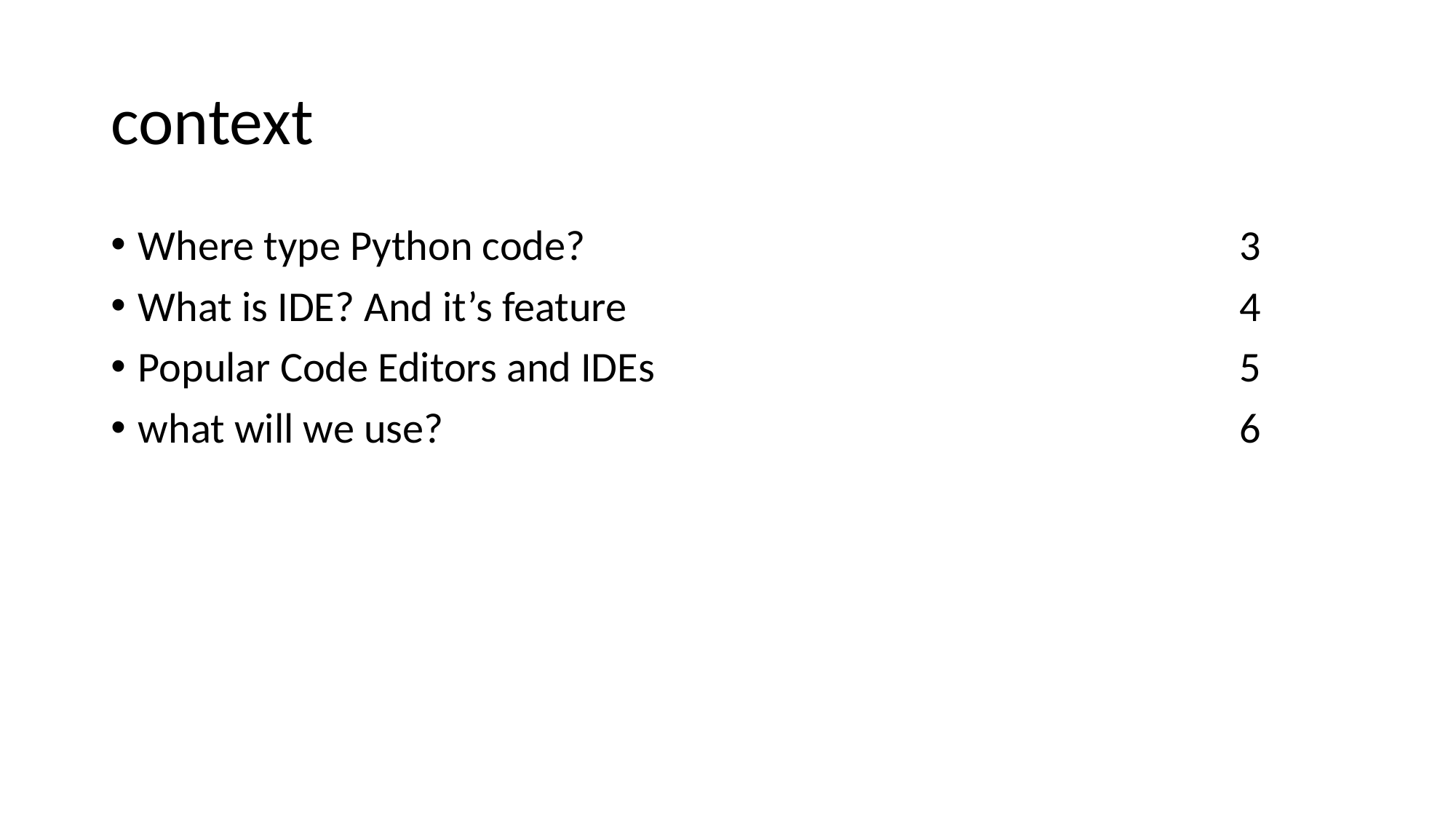

# context
Where type Python code? 	 3
What is IDE? And it’s feature 	 4
Popular Code Editors and IDEs 	 5
what will we use? 	 6